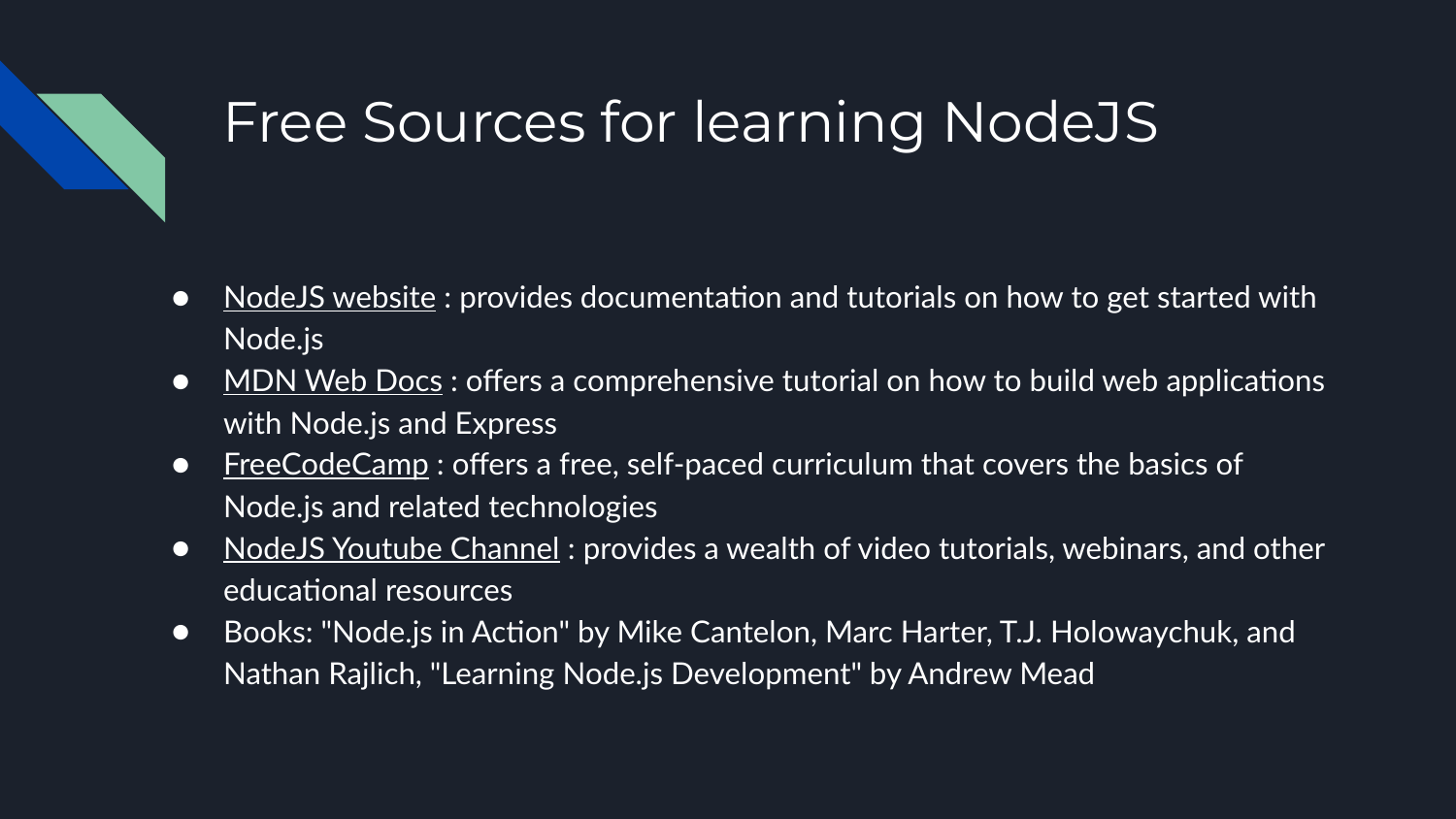

# Free Sources for learning NodeJS
NodeJS website : provides documentation and tutorials on how to get started with Node.js
MDN Web Docs : offers a comprehensive tutorial on how to build web applications with Node.js and Express
FreeCodeCamp : offers a free, self-paced curriculum that covers the basics of Node.js and related technologies
NodeJS Youtube Channel : provides a wealth of video tutorials, webinars, and other educational resources
Books: "Node.js in Action" by Mike Cantelon, Marc Harter, T.J. Holowaychuk, and Nathan Rajlich, "Learning Node.js Development" by Andrew Mead